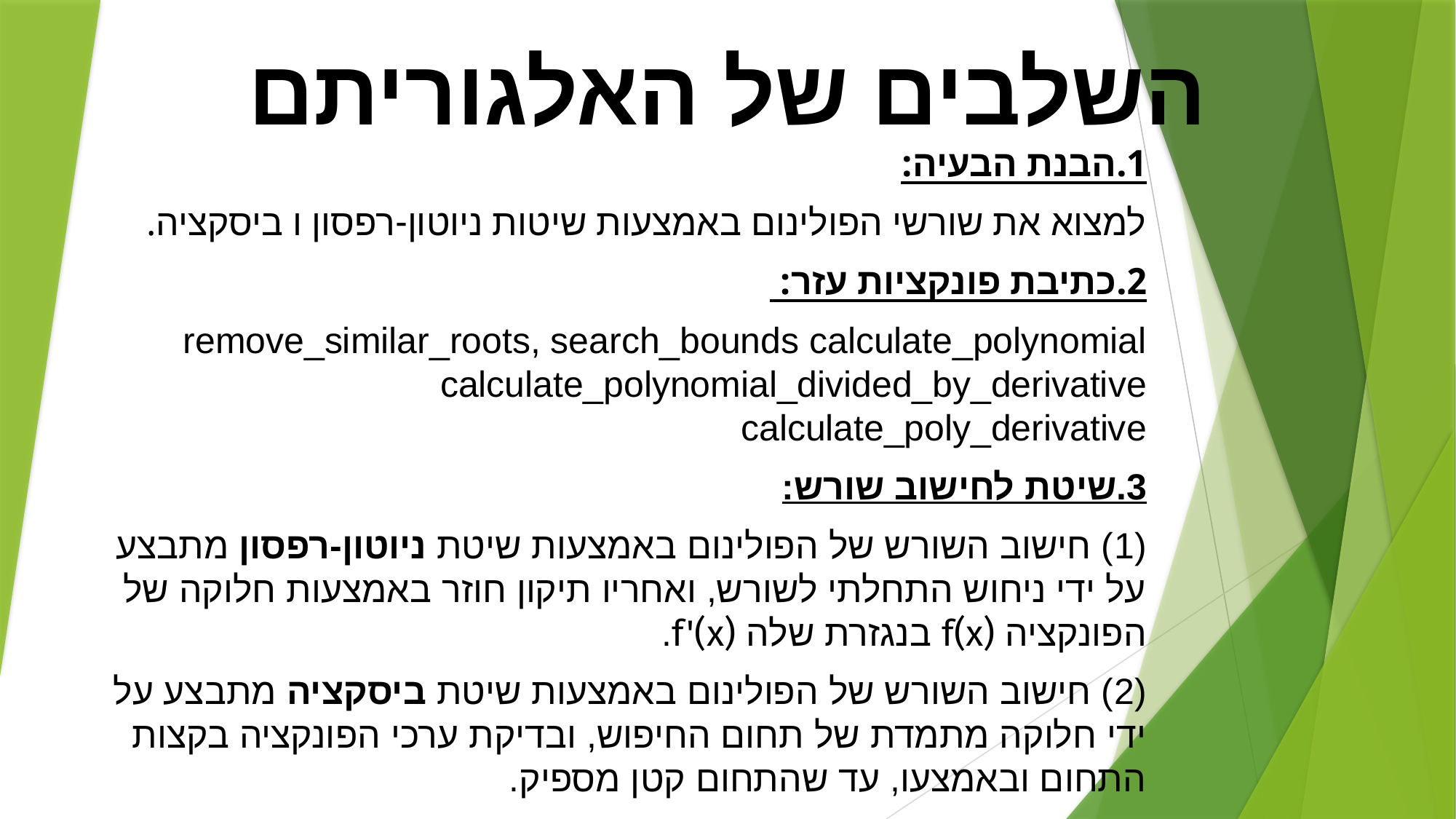

השלבים של האלגוריתם
1.הבנת הבעיה:
למצוא את שורשי הפולינום באמצעות שיטות ניוטון-רפסון ו ביסקציה.
2.כתיבת פונקציות עזר:
remove_similar_roots, search_bounds calculate_polynomial calculate_polynomial_divided_by_derivative calculate_poly_derivative
3.שיטת לחישוב שורש:
(1) חישוב השורש של הפולינום באמצעות שיטת ניוטון-רפסון מתבצע על ידי ניחוש התחלתי לשורש, ואחריו תיקון חוזר באמצעות חלוקה של הפונקציה f(x) בנגזרת שלה f'(x).
(2) חישוב השורש של הפולינום באמצעות שיטת ביסקציה מתבצע על ידי חלוקה מתמדת של תחום החיפוש, ובדיקת ערכי הפונקציה בקצות התחום ובאמצעו, עד שהתחום קטן מספיק.